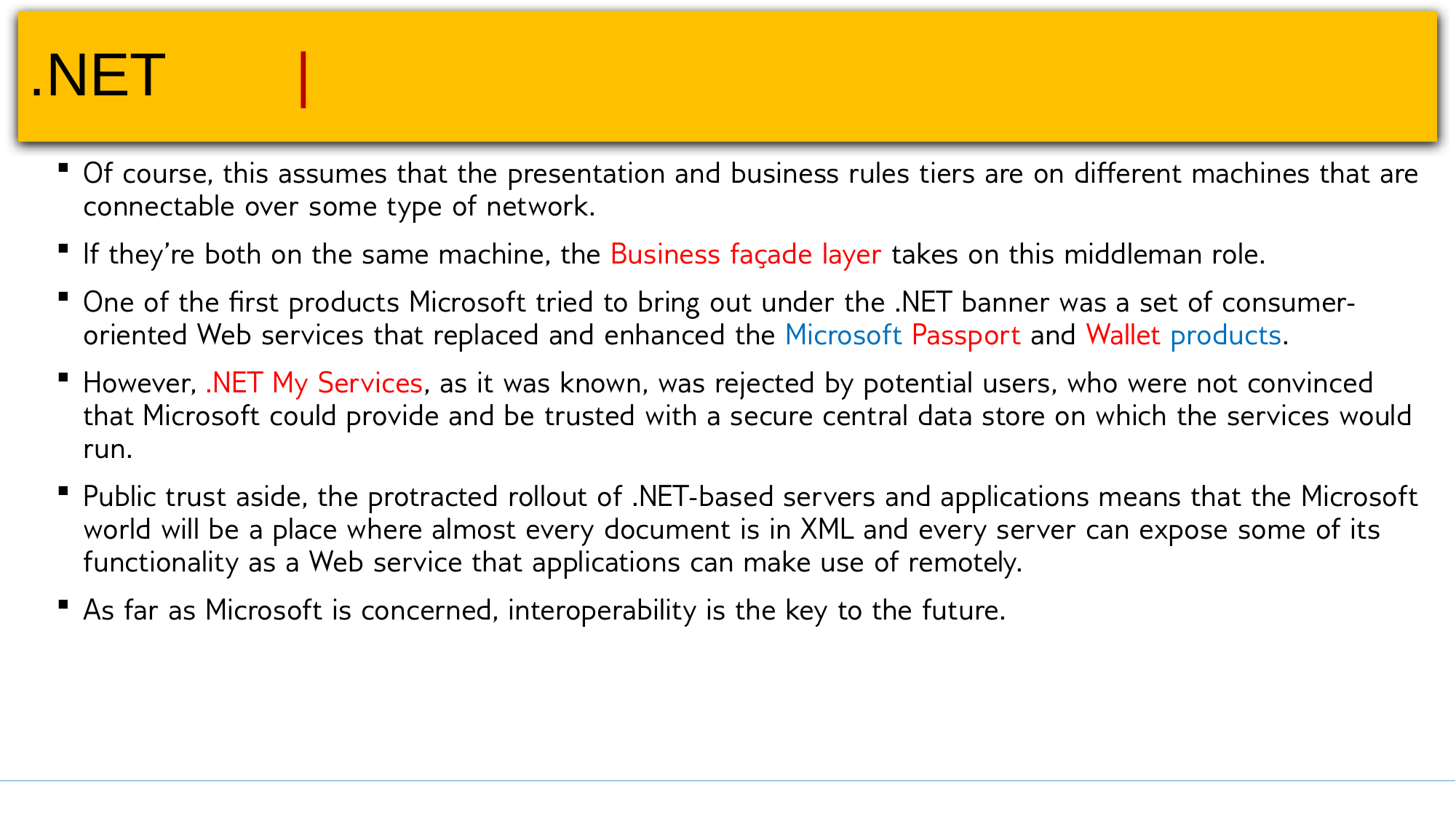

# .NET											    |
Of course, this assumes that the presentation and business rules tiers are on different machines that are connectable over some type of network.
If they’re both on the same machine, the Business façade layer takes on this middleman role.
One of the first products Microsoft tried to bring out under the .NET banner was a set of consumer-oriented Web services that replaced and enhanced the Microsoft Passport and Wallet products.
However, .NET My Services, as it was known, was rejected by potential users, who were not convinced that Microsoft could provide and be trusted with a secure central data store on which the services would run.
Public trust aside, the protracted rollout of .NET-based servers and applications means that the Microsoft world will be a place where almost every document is in XML and every server can expose some of its functionality as a Web service that applications can make use of remotely.
As far as Microsoft is concerned, interoperability is the key to the future.